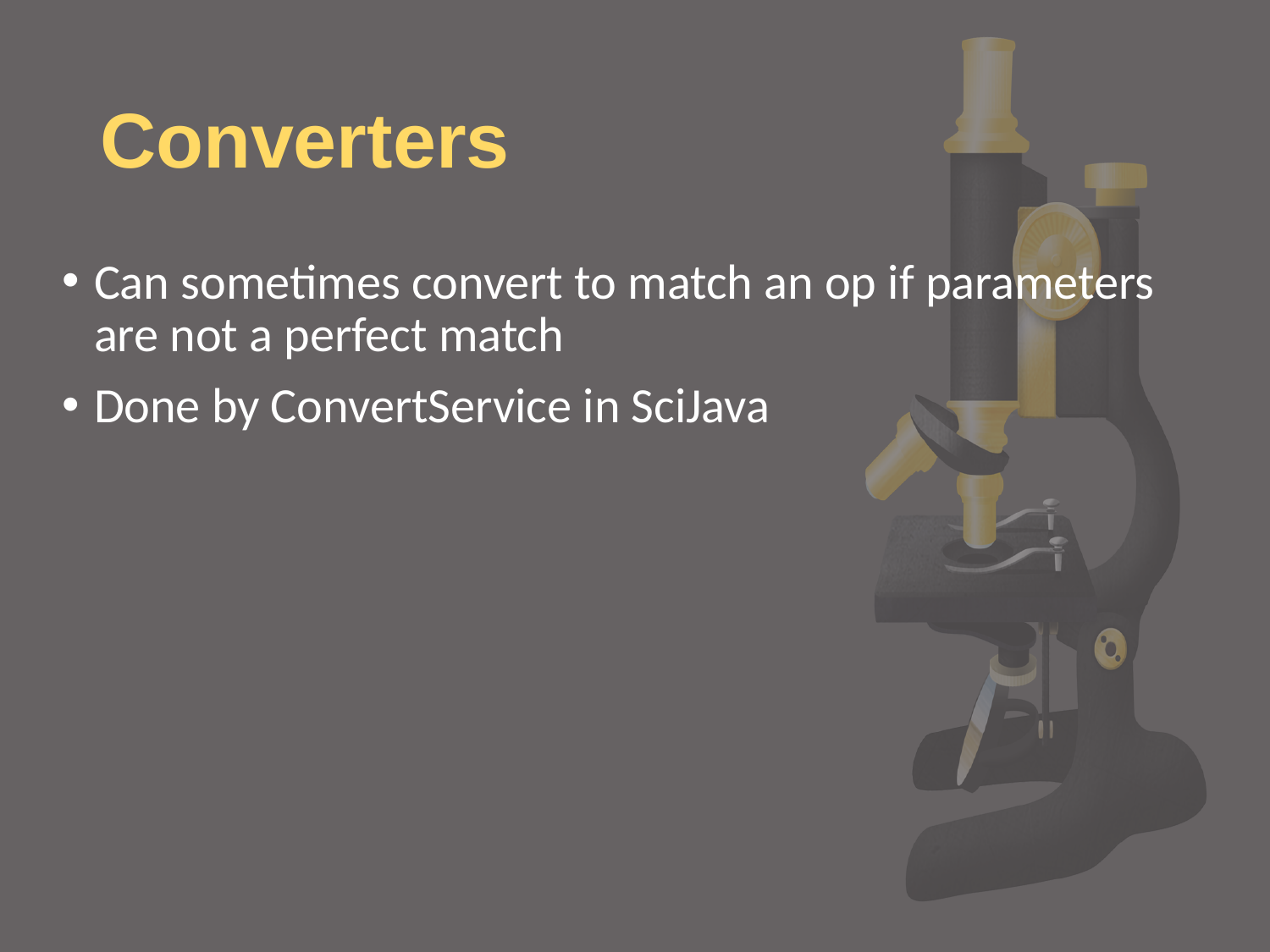

# Converters
Can sometimes convert to match an op if parameters are not a perfect match
Done by ConvertService in SciJava